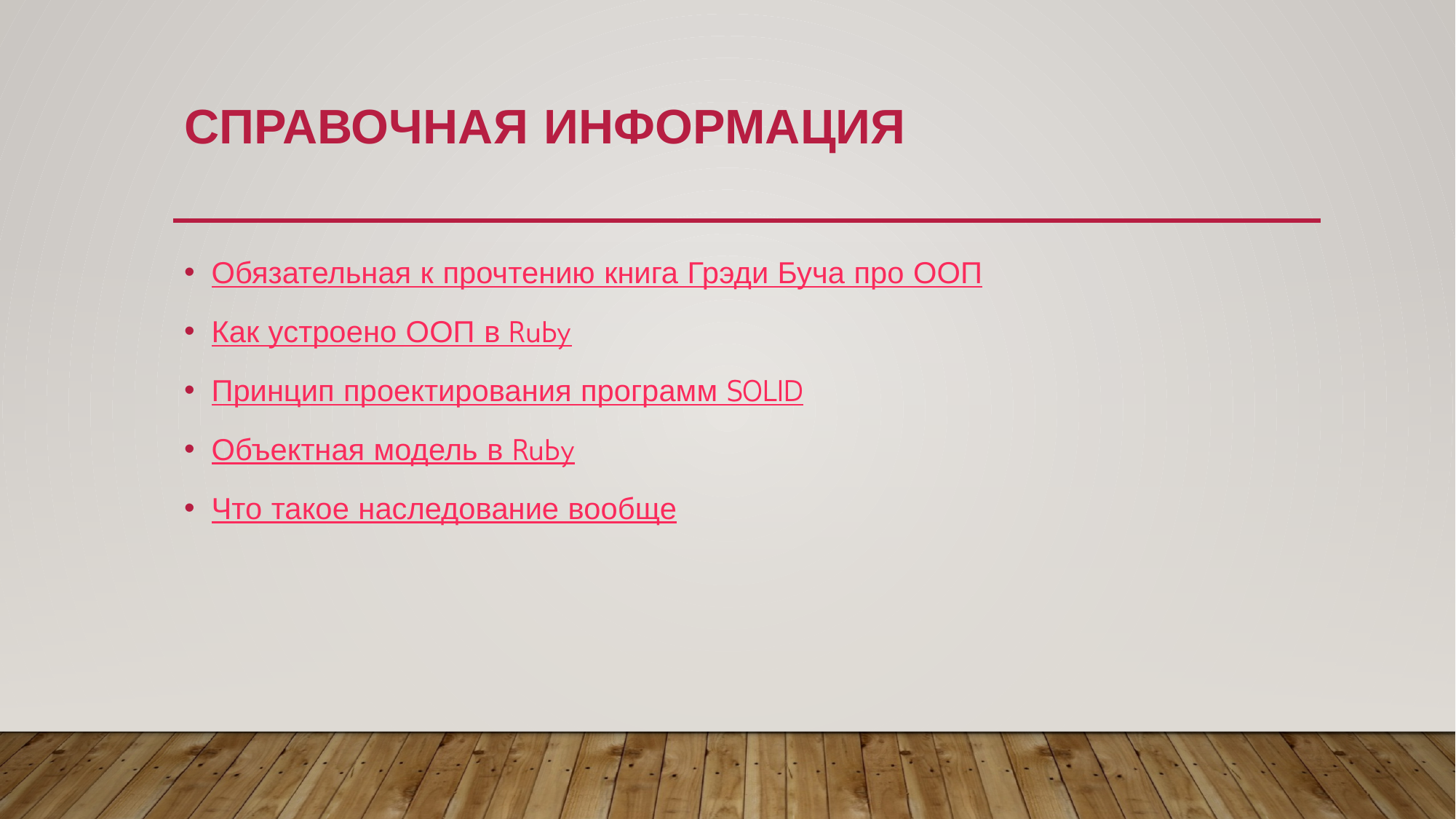

# Справочная информация
Обязательная к прочтению книга Грэди Буча про ООП
Как устроено ООП в Ruby
Принцип проектирования программ SOLID
Объектная модель в Ruby
Что такое наследование вообще